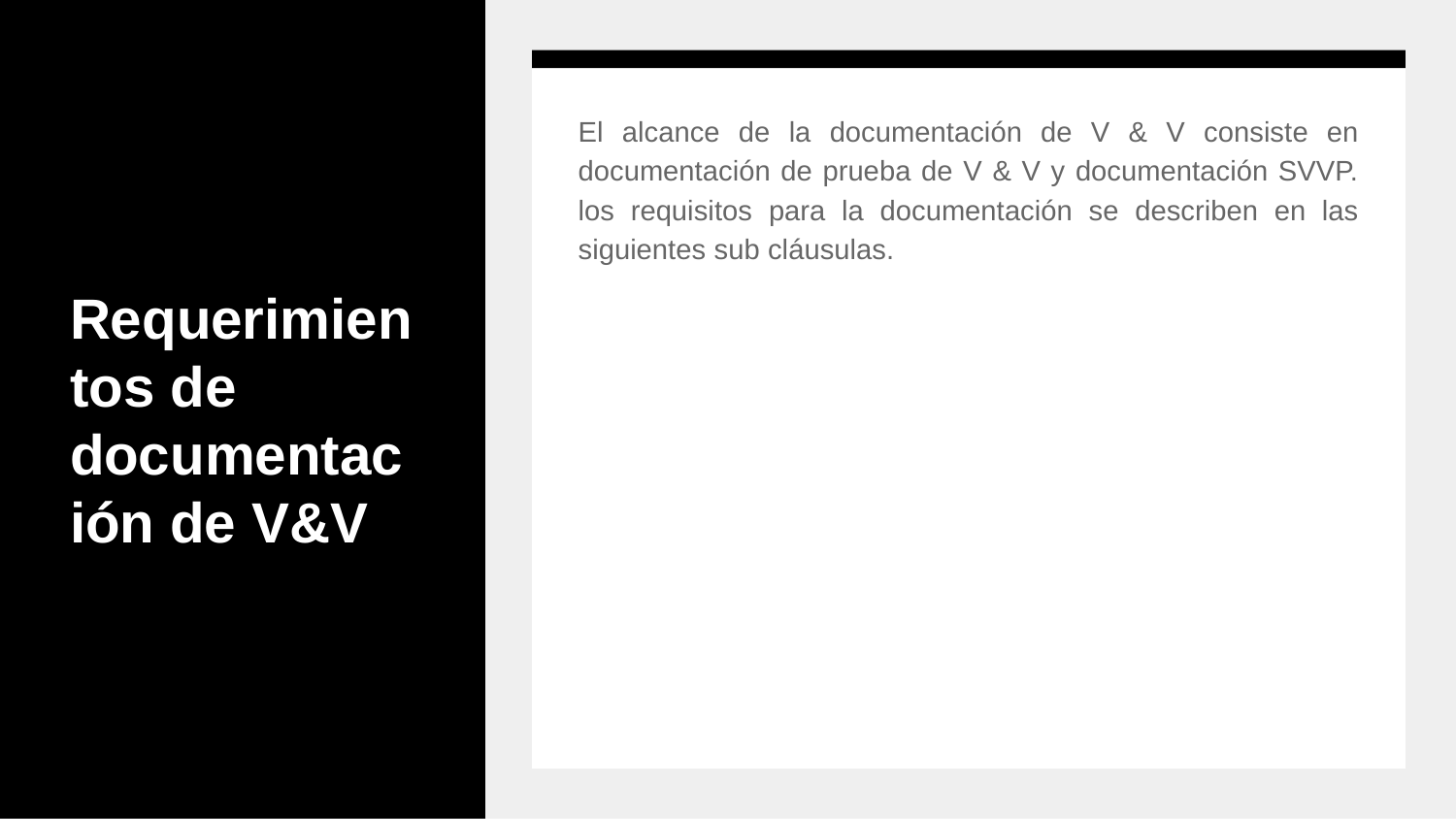

# Requerimientos de documentación de V&V
El alcance de la documentación de V & V consiste en documentación de prueba de V & V y documentación SVVP. los requisitos para la documentación se describen en las siguientes sub cláusulas.